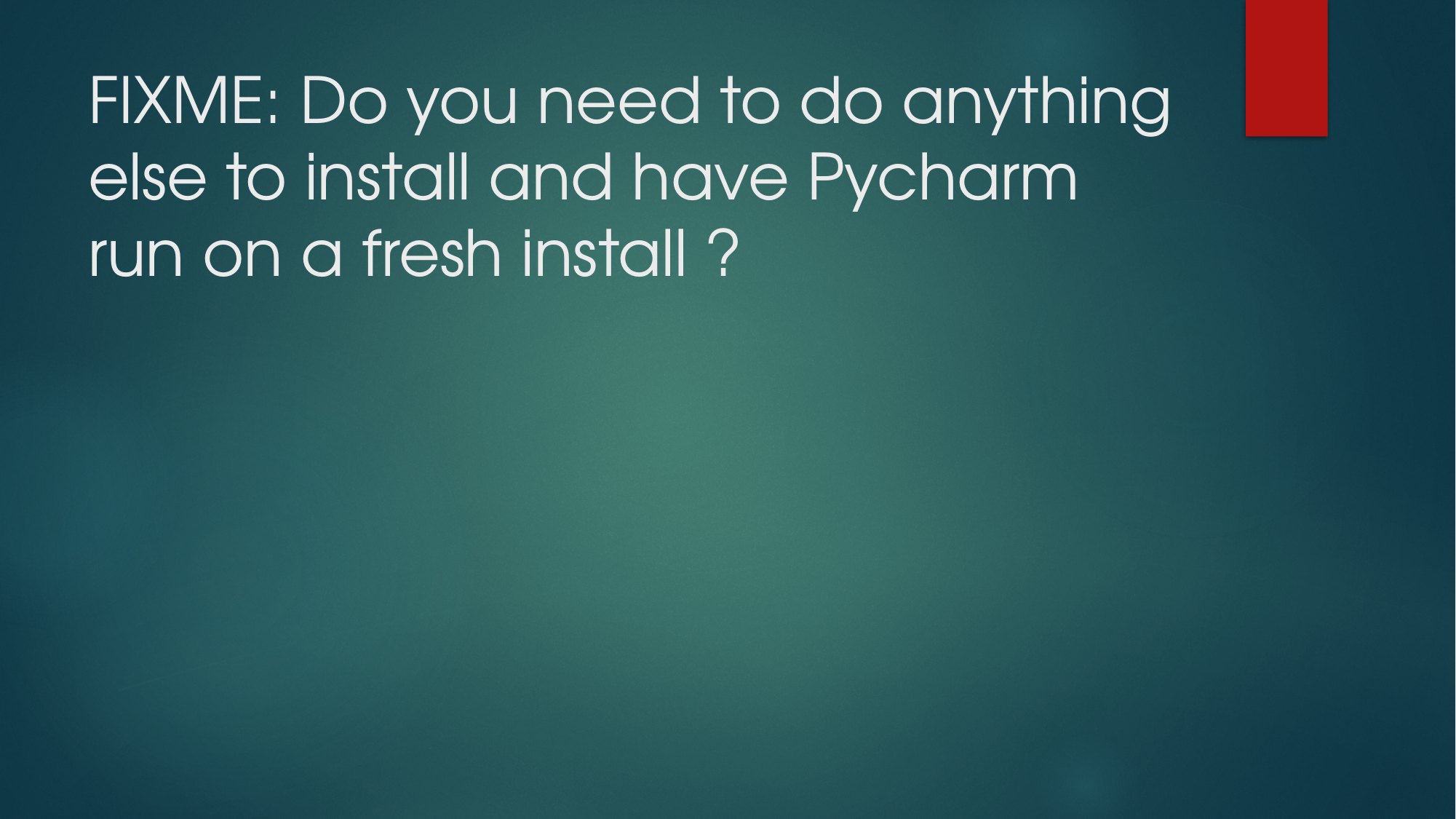

# FIXME: Do you need to do anything else to install and have Pycharm run on a fresh install ?